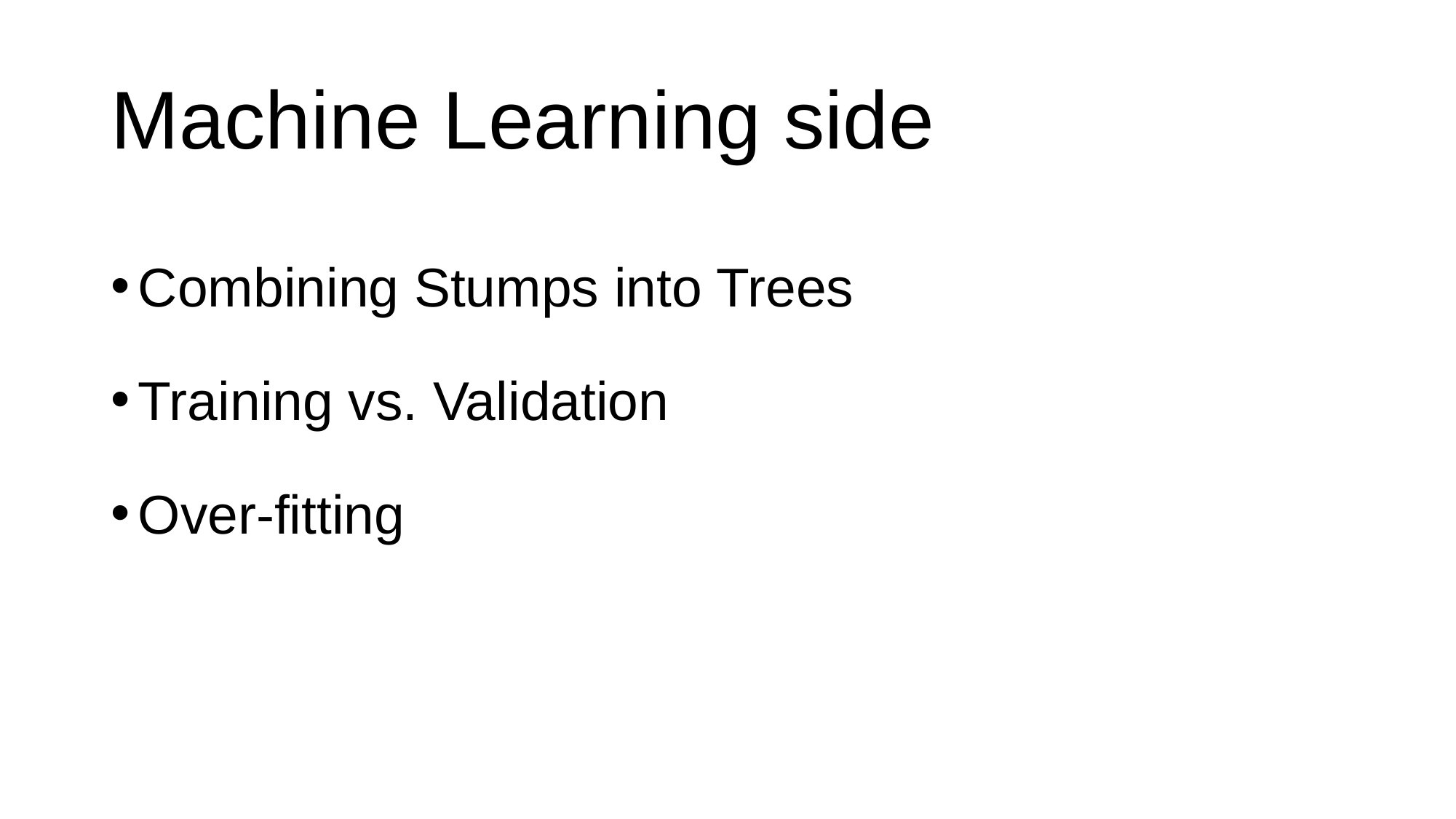

# Machine Learning side
Combining Stumps into Trees
Training vs. Validation
Over-fitting